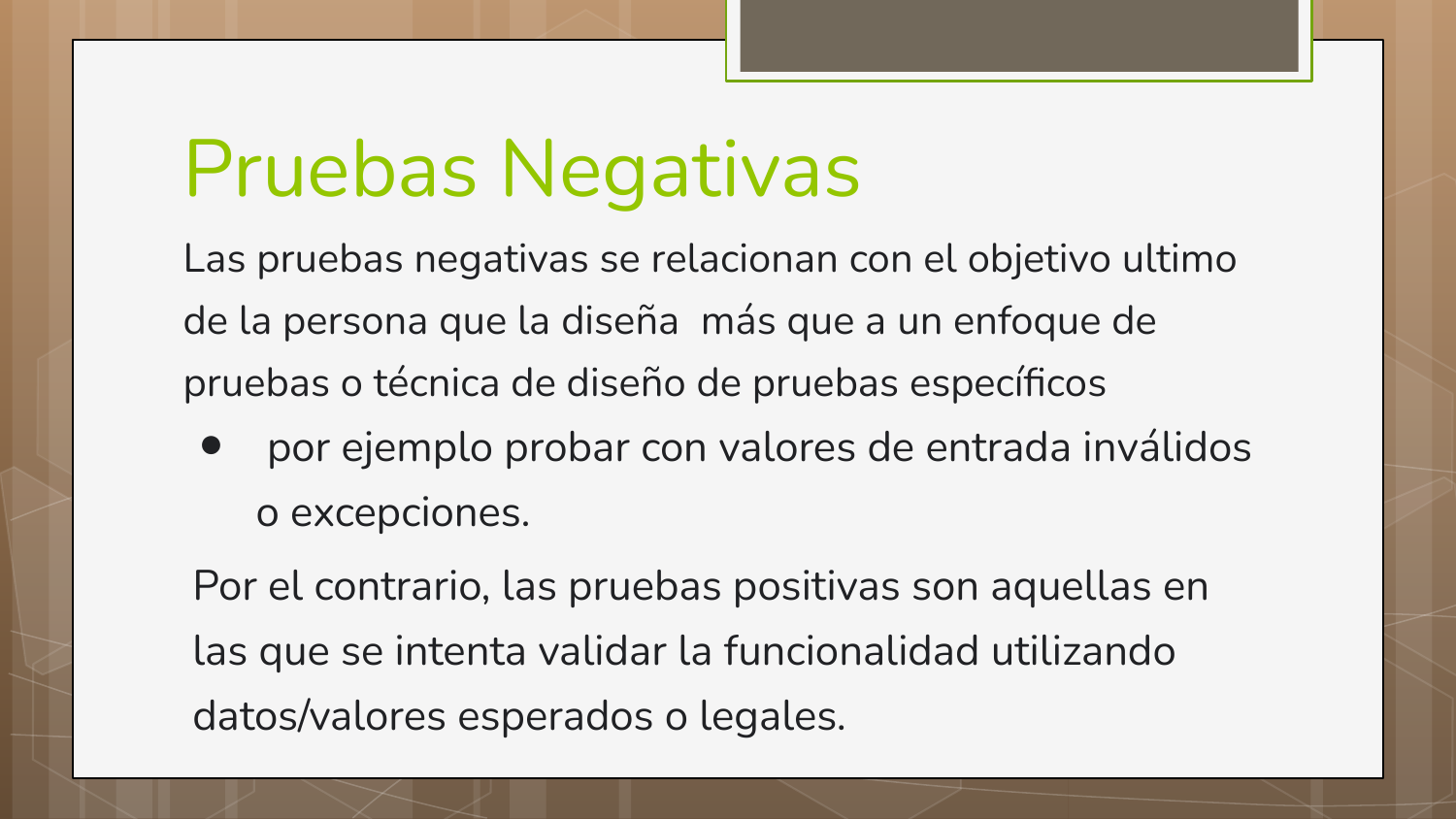

# Pruebas Negativas
Las pruebas negativas se relacionan con el objetivo ultimo de la persona que la diseña  más que a un enfoque de pruebas o técnica de diseño de pruebas específicos
 por ejemplo probar con valores de entrada inválidos o excepciones.
Por el contrario, las pruebas positivas son aquellas en las que se intenta validar la funcionalidad utilizando datos/valores esperados o legales.